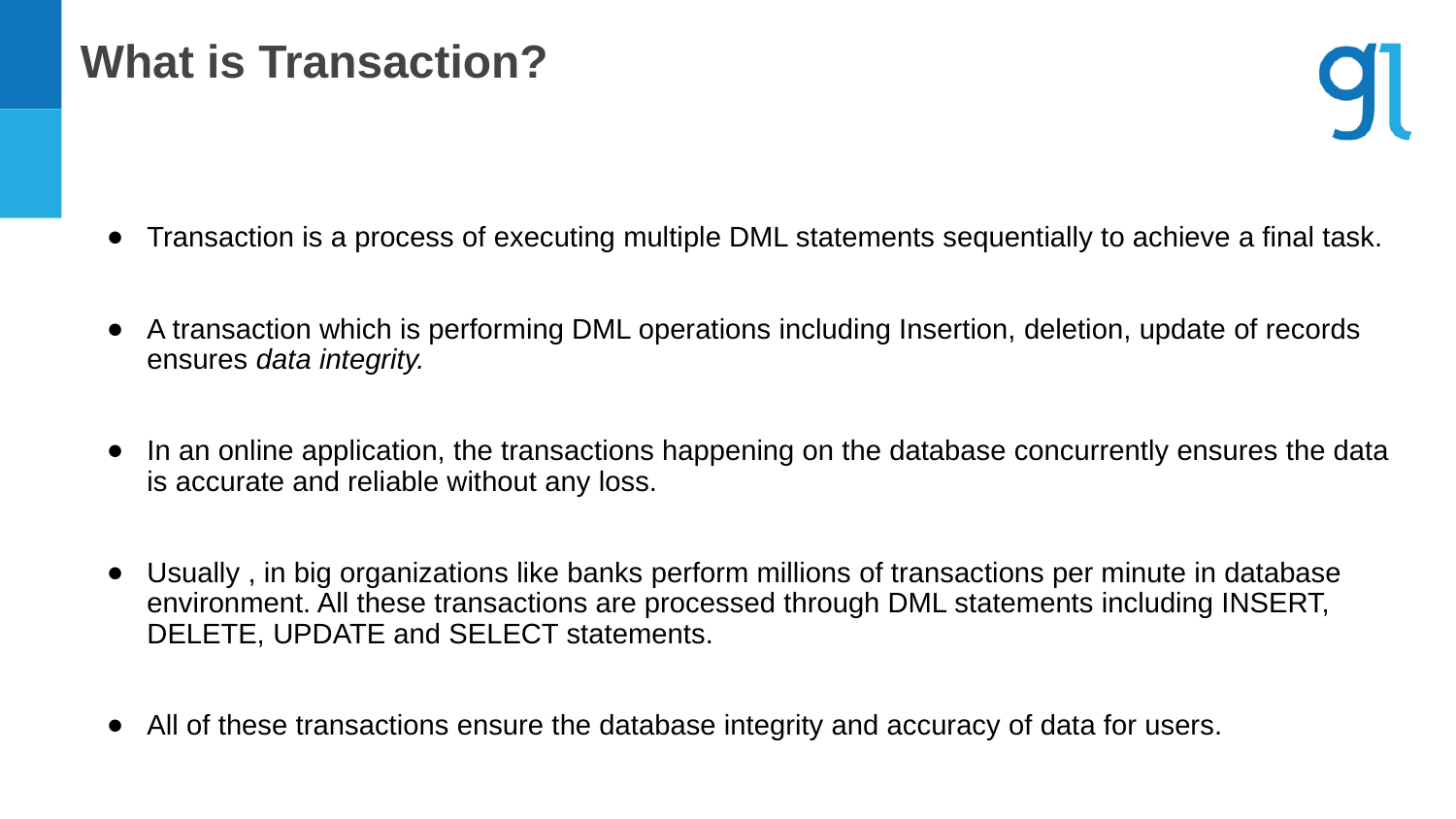

What is Transaction?
# Transaction is a process of executing multiple DML statements sequentially to achieve a final task.

A transaction which is performing DML operations including Insertion, deletion, update of records ensures data integrity.

In an online application, the transactions happening on the database concurrently ensures the data is accurate and reliable without any loss.

Usually , in big organizations like banks perform millions of transactions per minute in database environment. All these transactions are processed through DML statements including INSERT, DELETE, UPDATE and SELECT statements.

All of these transactions ensure the database integrity and accuracy of data for users.